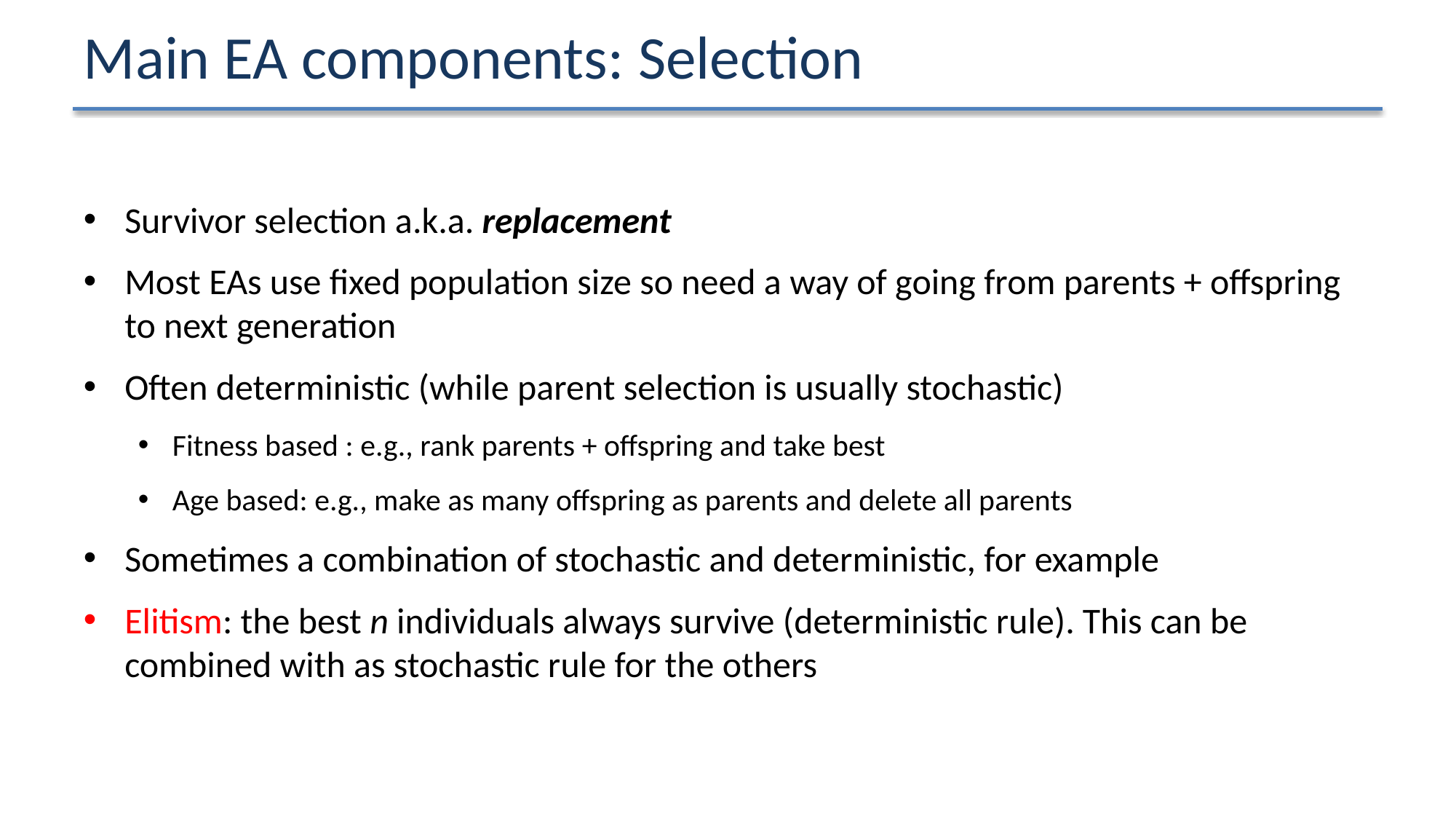

# Main EA components: Selection
Survivor selection a.k.a. replacement
Most EAs use fixed population size so need a way of going from parents + offspring to next generation
Often deterministic (while parent selection is usually stochastic)
Fitness based : e.g., rank parents + offspring and take best
Age based: e.g., make as many offspring as parents and delete all parents
Sometimes a combination of stochastic and deterministic, for example
Elitism: the best n individuals always survive (deterministic rule). This can be combined with as stochastic rule for the others